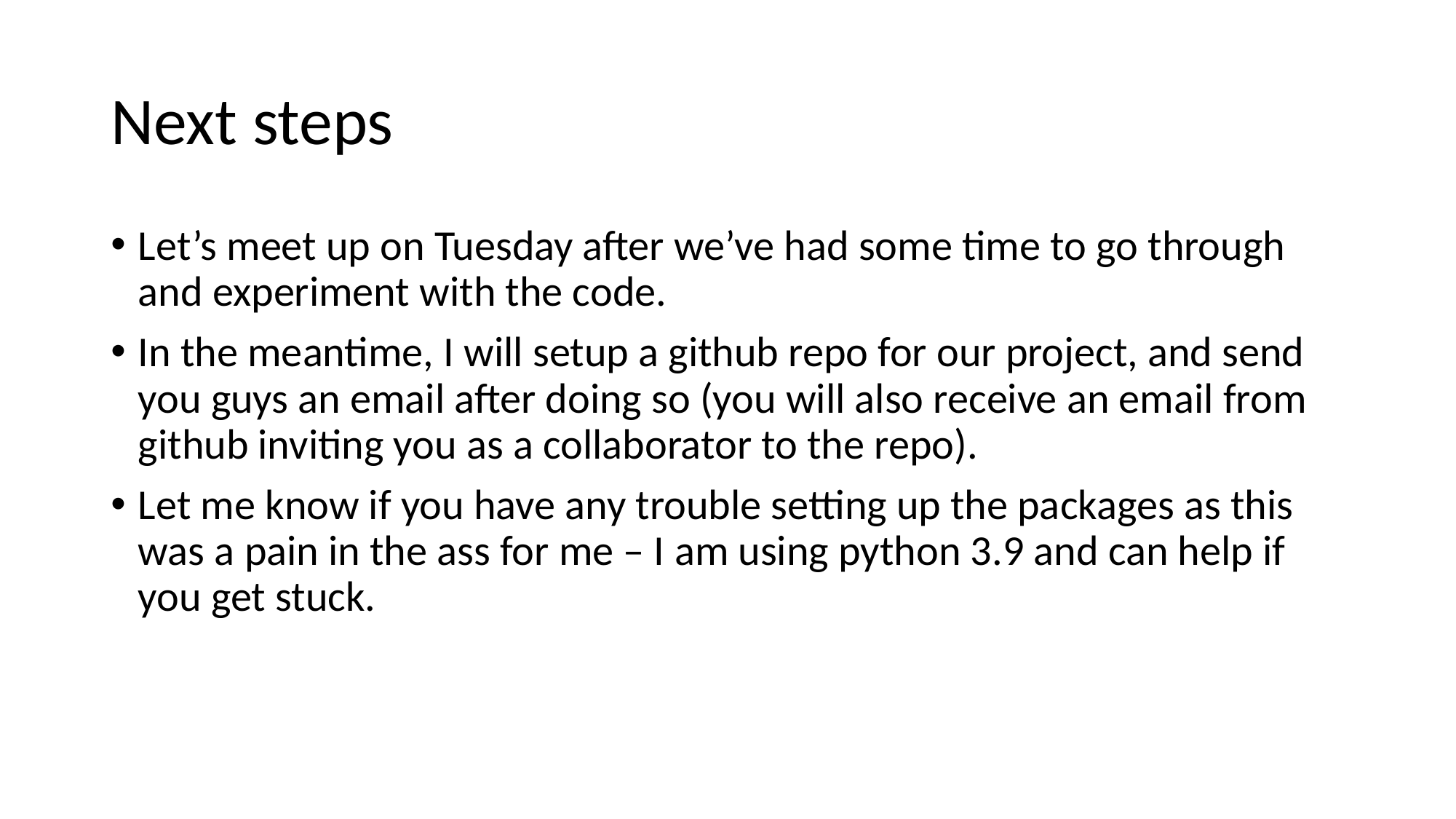

# Next steps
Let’s meet up on Tuesday after we’ve had some time to go through and experiment with the code.
In the meantime, I will setup a github repo for our project, and send you guys an email after doing so (you will also receive an email from github inviting you as a collaborator to the repo).
Let me know if you have any trouble setting up the packages as this was a pain in the ass for me – I am using python 3.9 and can help if you get stuck.